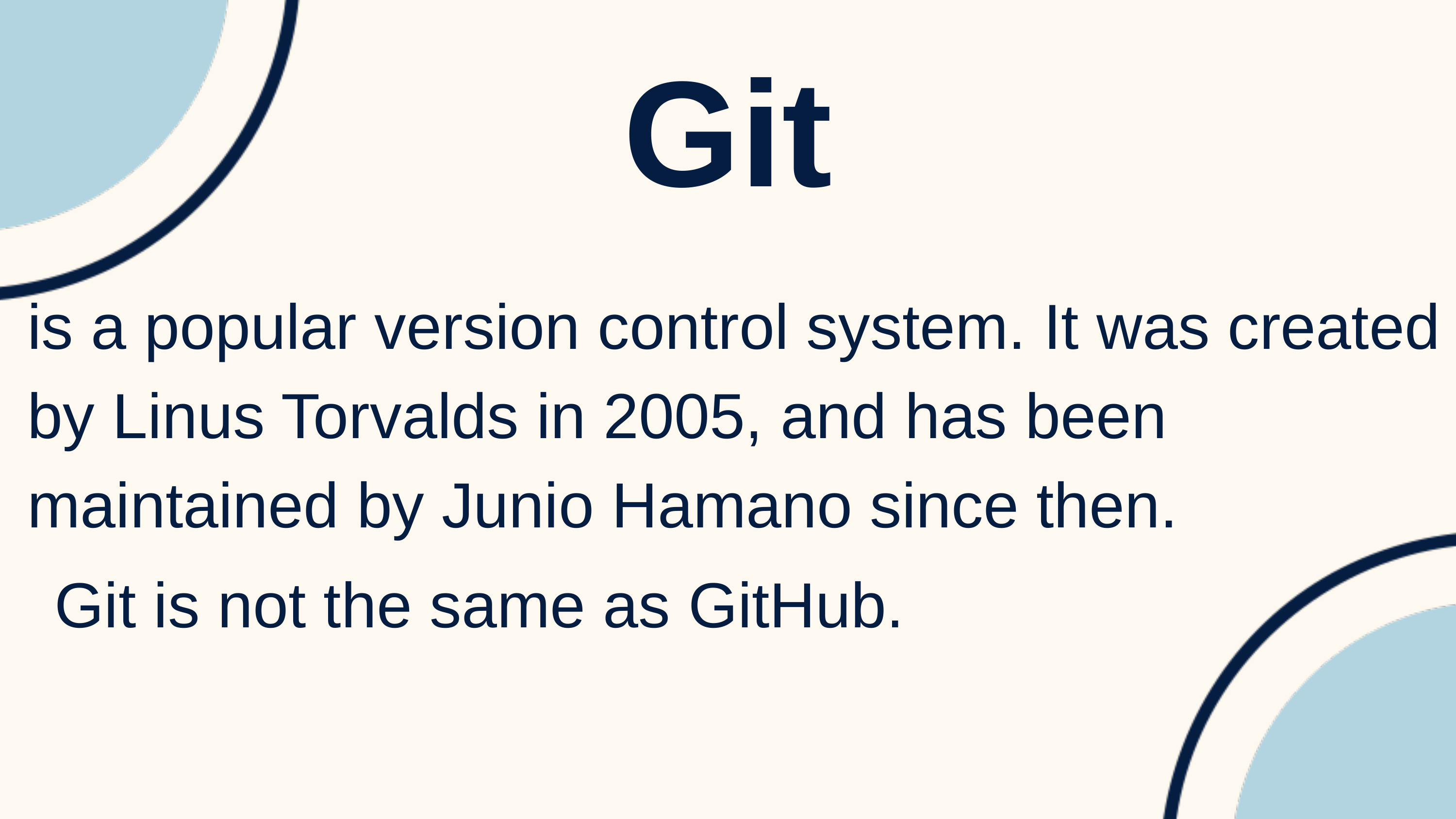

Git
is a popular version control system. It was created by Linus Torvalds in 2005, and has been maintained by Junio Hamano since then.

Git is not the same as GitHub.